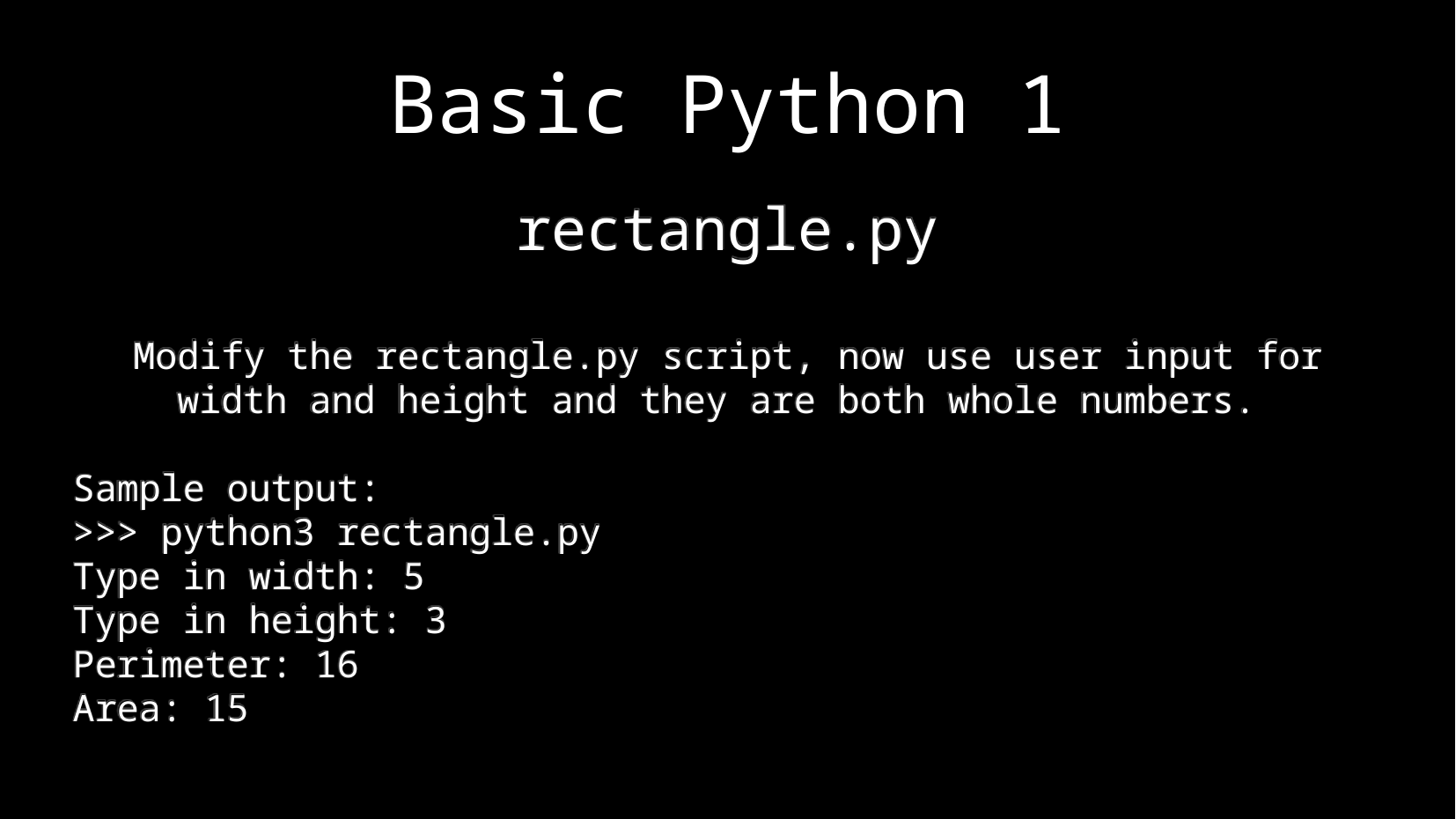

Basic Python 1
rectangle.py

Modify the rectangle.py script, now use user input for width and height and they are both whole numbers.

Sample output:
>>> python3 rectangle.py
Type in width: 5
Type in height: 3
Perimeter: 16
Area: 15